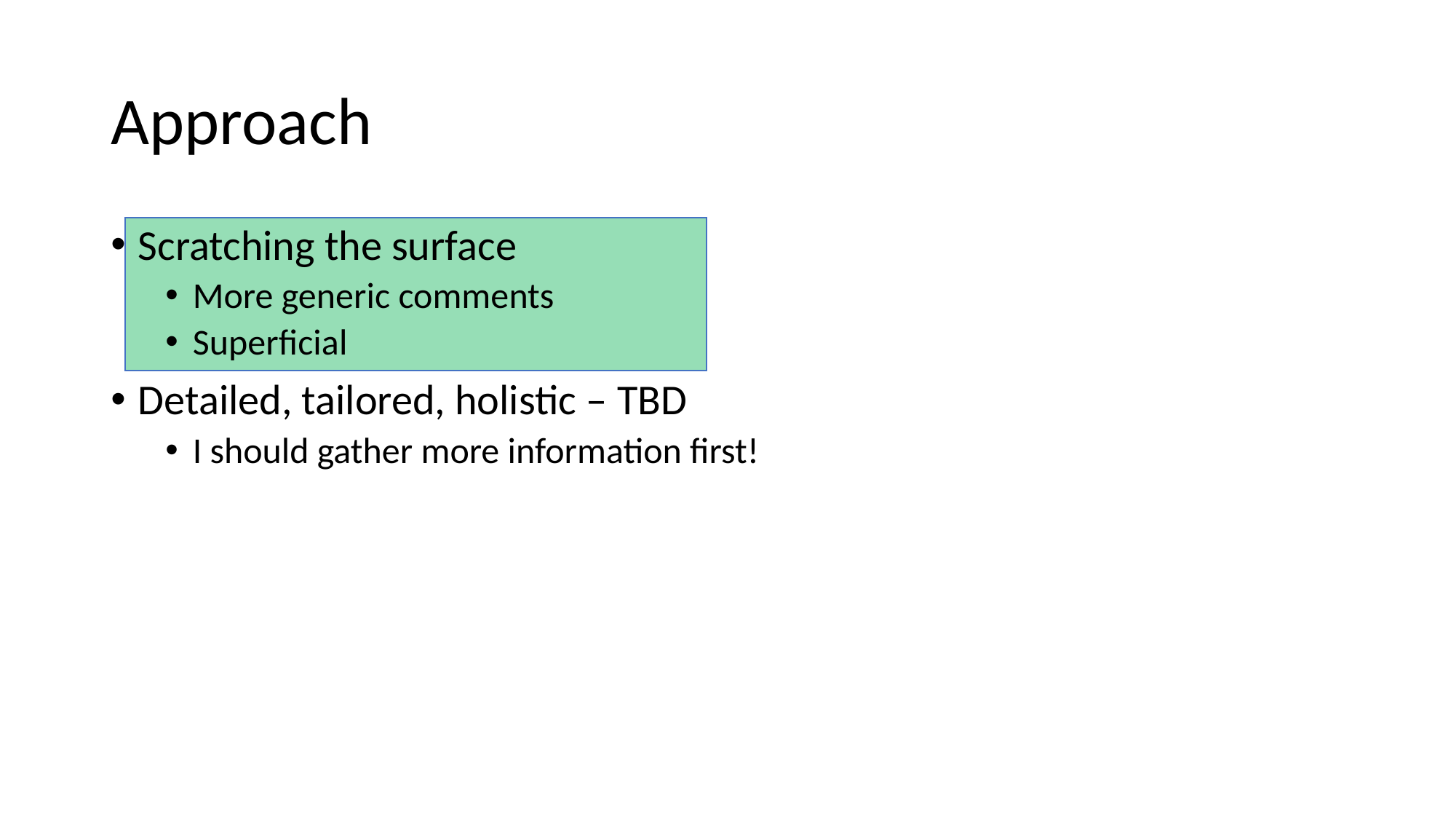

# Approach
Scratching the surface
More generic comments
Superficial
Detailed, tailored, holistic – TBD
I should gather more information first!